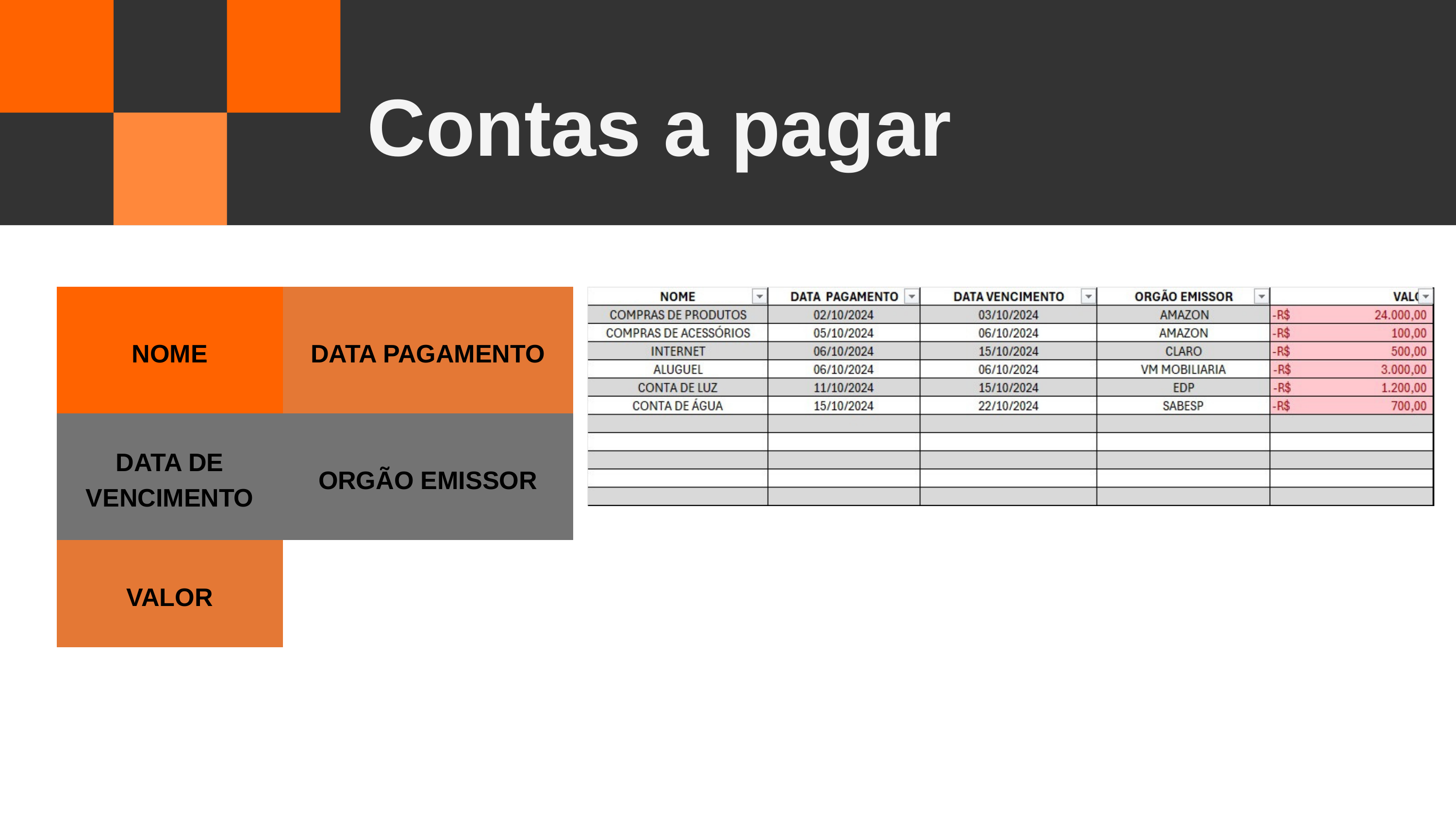

Contas a pagar

| NOME | DATA PAGAMENTO |
| --- | --- |
| DATA DE VENCIMENTO | ORGÃO EMISSOR |
| VALOR |  |
|  |  |